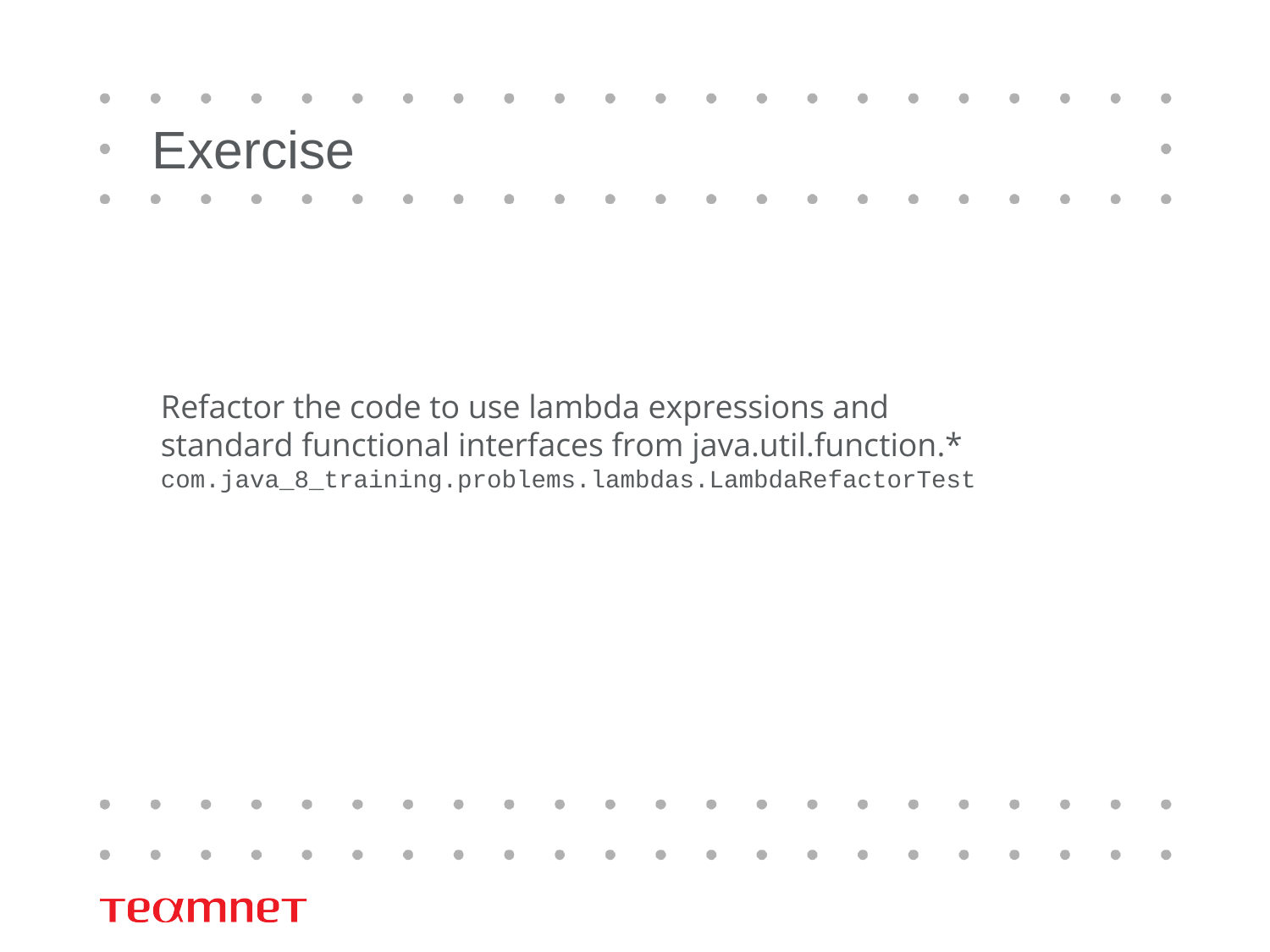

# Exercise
Refactor the code to use lambda expressions and
standard functional interfaces from java.util.function.*
com.java_8_training.problems.lambdas.LambdaRefactorTest